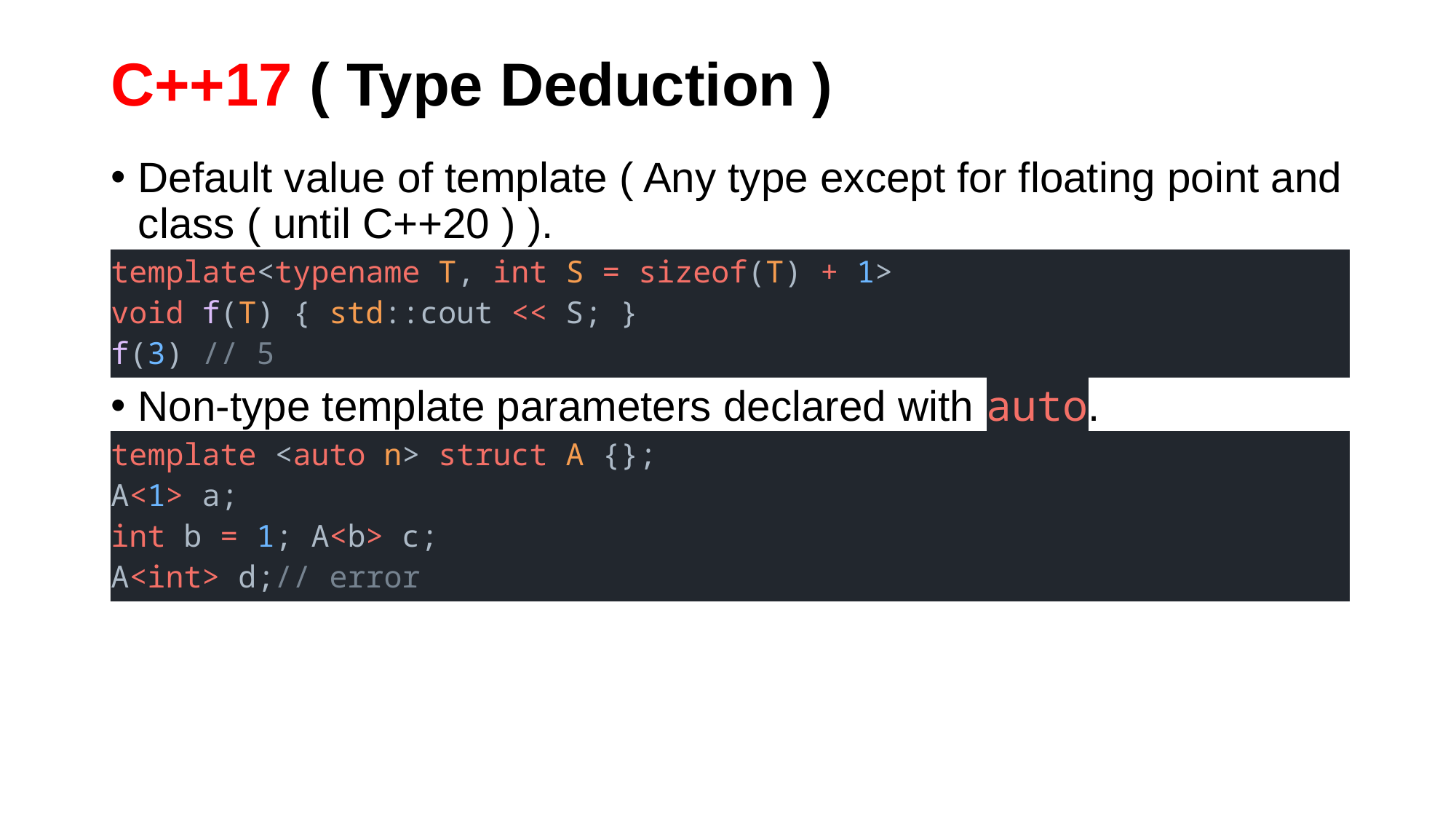

# C++17 ( Type Deduction )
Default value of template ( Any type except for floating point and class ( until C++20 ) ).
template<typename T, int S = sizeof(T) + 1>
void f(T) { std::cout << S; }
f(3) // 5
Non-type template parameters declared with auto.
template <auto n> struct A {};
A<1> a;
int b = 1; A<b> c;
A<int> d;// error